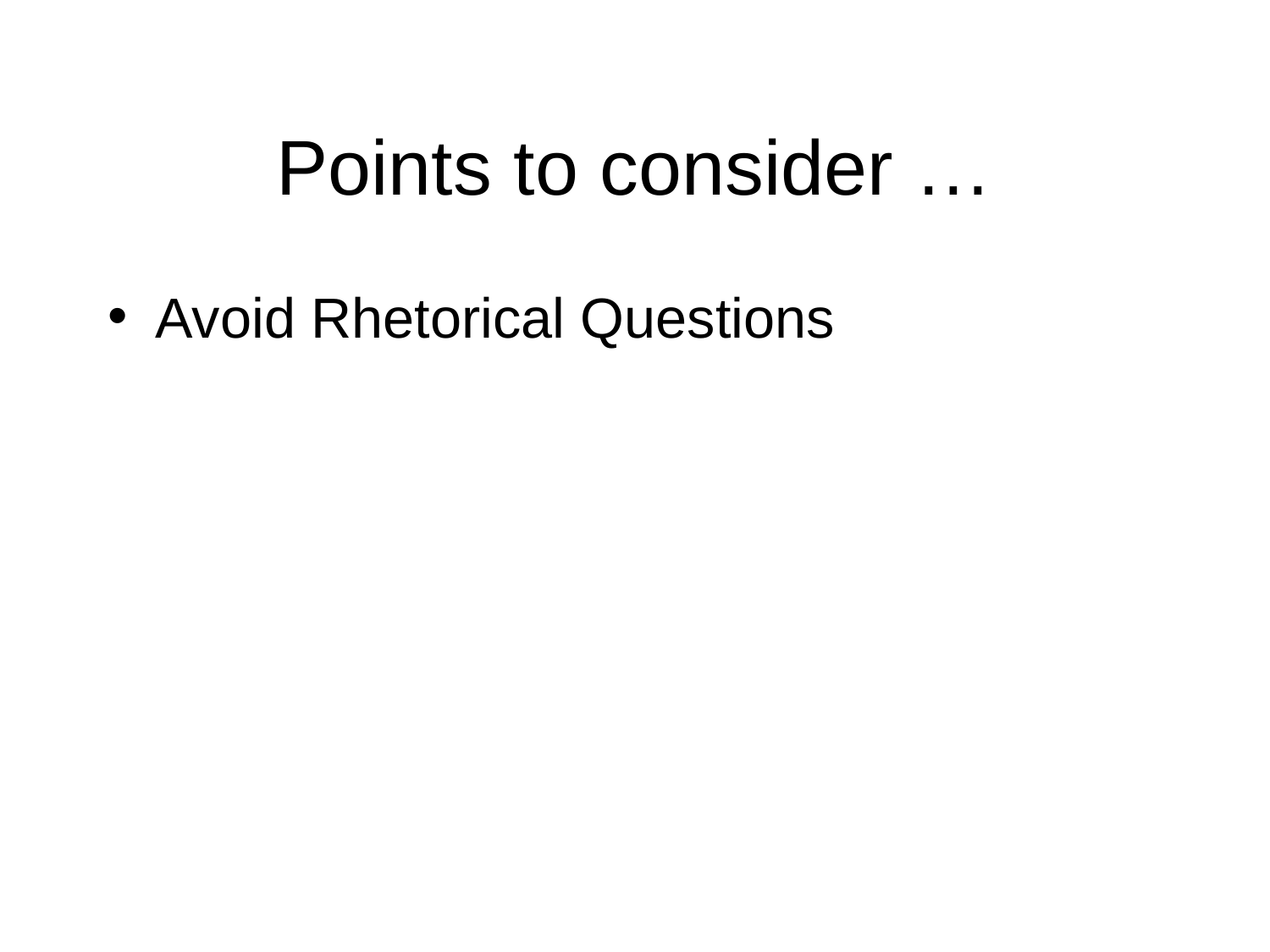

# Points to consider …
Avoid Rhetorical Questions